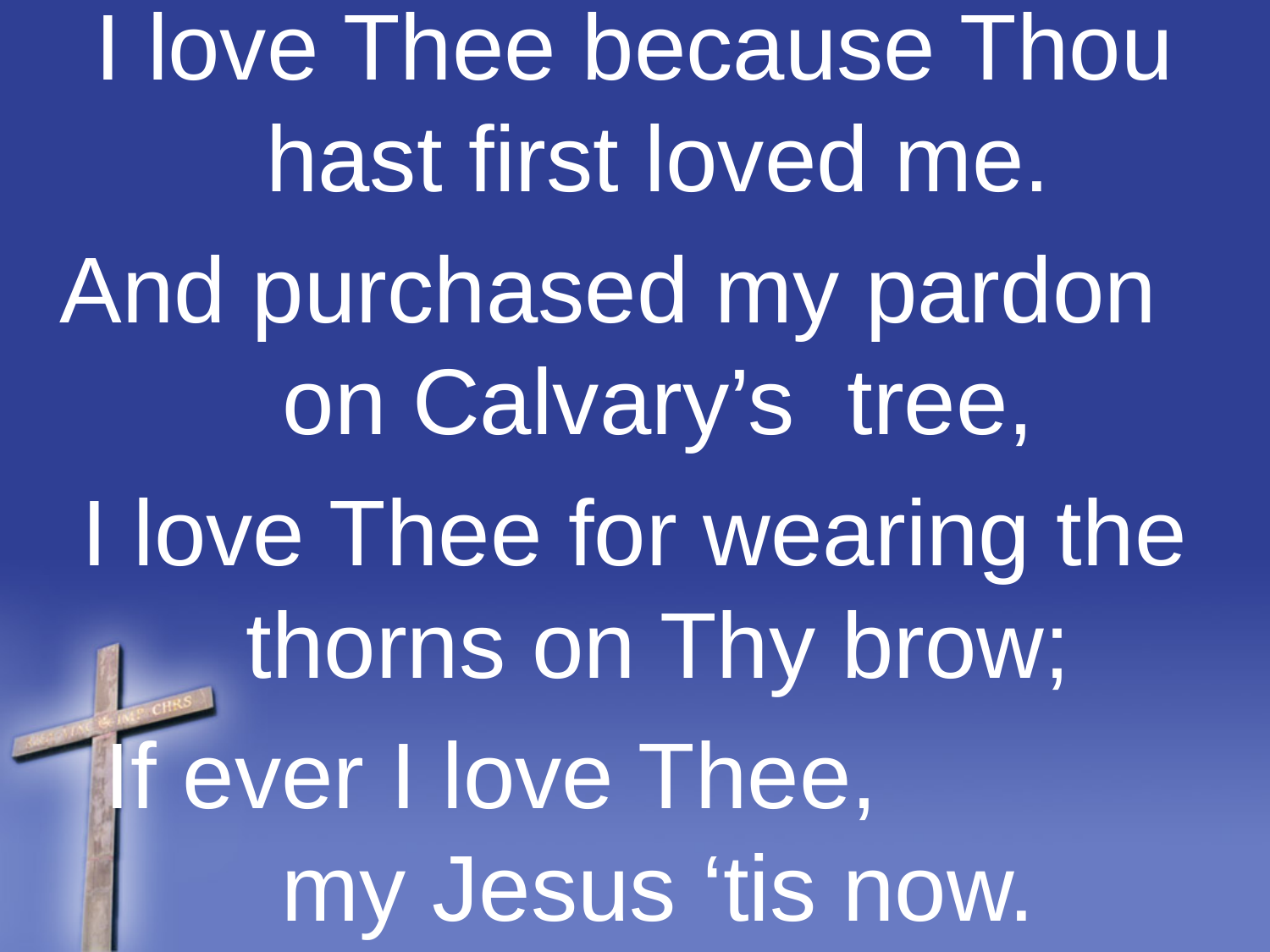

I love Thee because Thou hast first loved me.
And purchased my pardon   on Calvary’s  tree,
I love Thee for wearing the thorns on Thy brow;
  If ever I love Thee,              my Jesus ‘tis now.